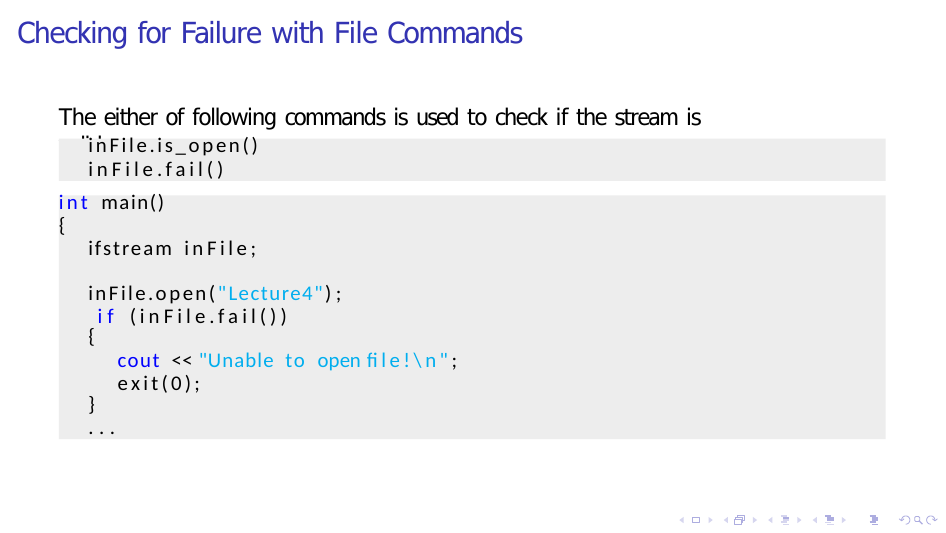

# Checking for Failure with File Commands
The either of following commands is used to check if the stream is valid
inFile.is_open()
inFile.fail()
int main()
{
ifstream inFile;

inFile.open("Lecture4");  if (inFile.fail())
{
cout << "Unable to open file!\n";  exit(0);
}
...